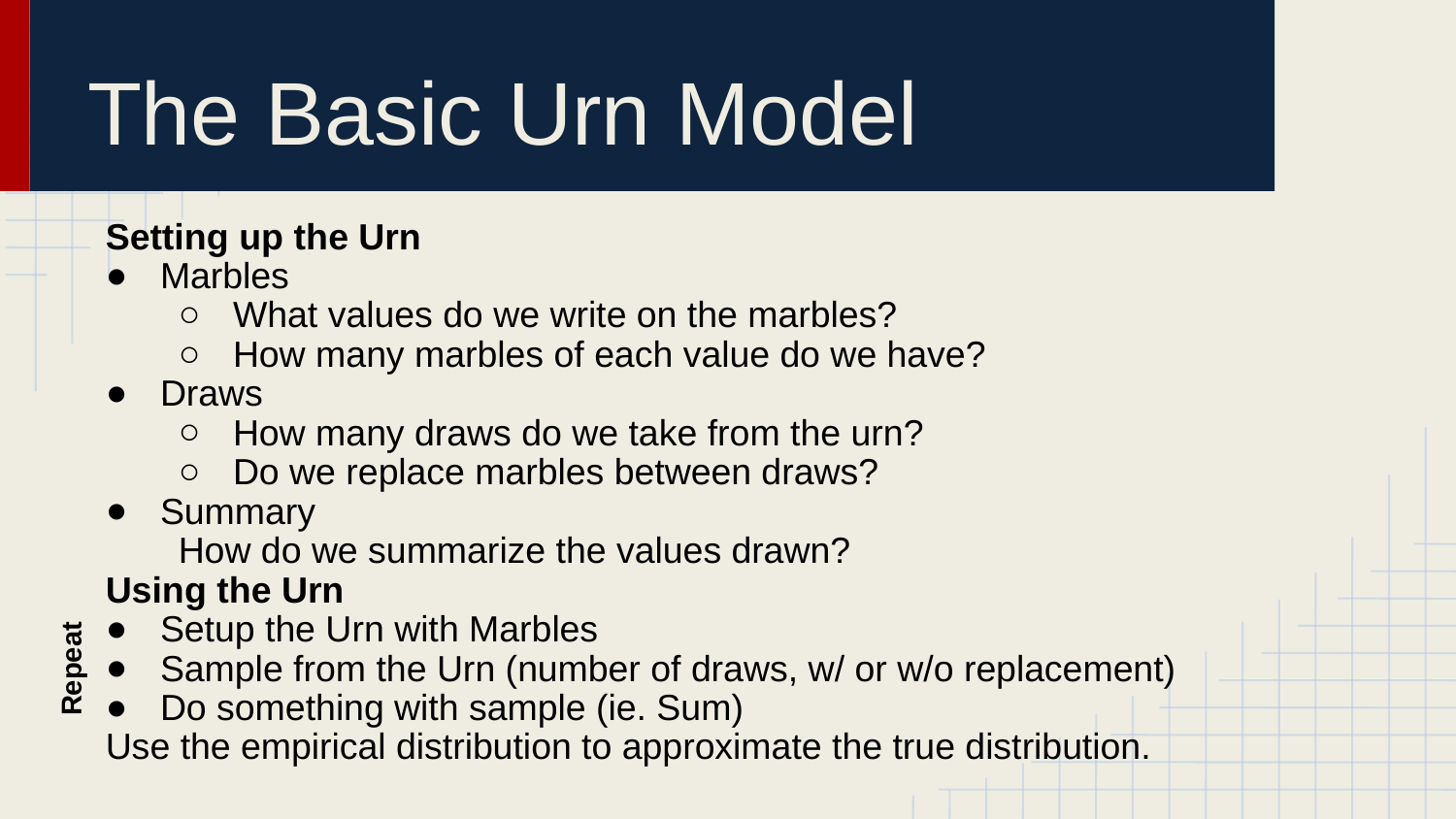

# The Basic Urn Model
Setting up the Urn
Marbles
What values do we write on the marbles?
How many marbles of each value do we have?
Draws
How many draws do we take from the urn?
Do we replace marbles between draws?
Summary
How do we summarize the values drawn?
Using the Urn
Setup the Urn with Marbles
Sample from the Urn (number of draws, w/ or w/o replacement)
Do something with sample (ie. Sum)
Use the empirical distribution to approximate the true distribution.
Repeat